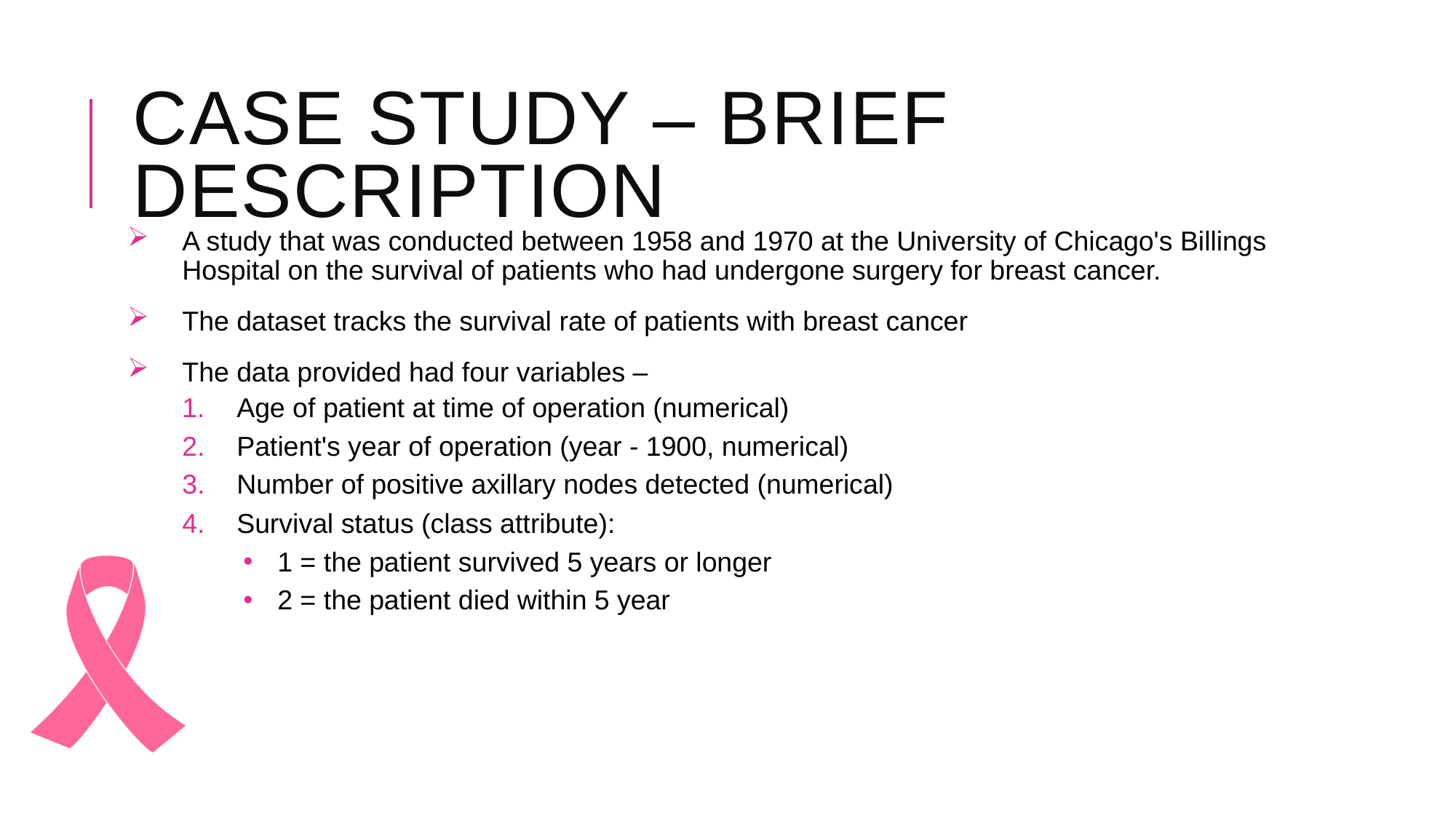

# Case study – brief description
A study that was conducted between 1958 and 1970 at the University of Chicago's Billings Hospital on the survival of patients who had undergone surgery for breast cancer.
The dataset tracks the survival rate of patients with breast cancer
The data provided had four variables –
Age of patient at time of operation (numerical)
Patient's year of operation (year - 1900, numerical)
Number of positive axillary nodes detected (numerical)
Survival status (class attribute):
1 = the patient survived 5 years or longer
2 = the patient died within 5 year